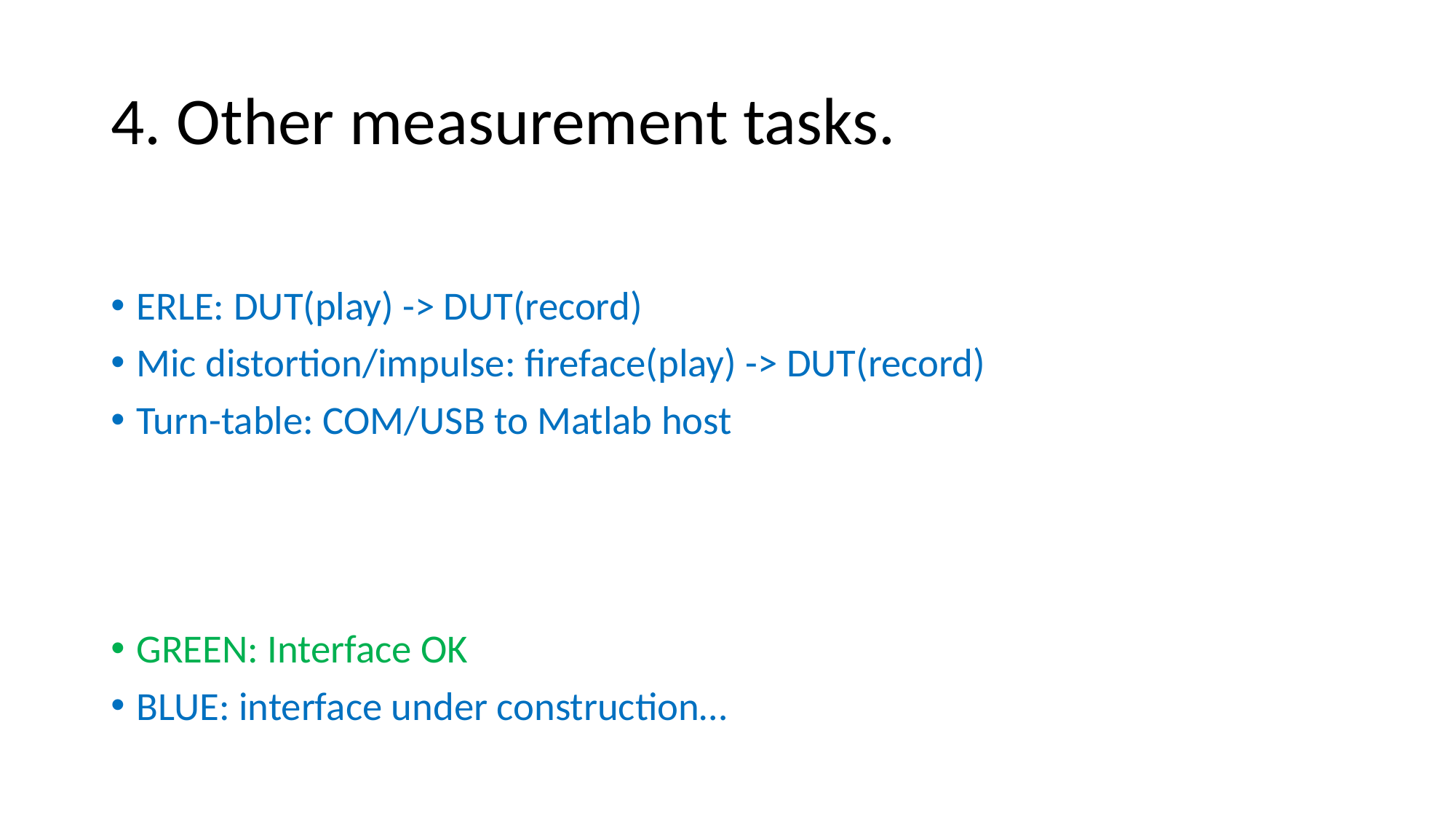

# 4. Other measurement tasks.

ERLE: DUT(play) -> DUT(record)
Mic distortion/impulse: fireface(play) -> DUT(record)
Turn-table: COM/USB to Matlab host

GREEN: Interface OK
BLUE: interface under construction…